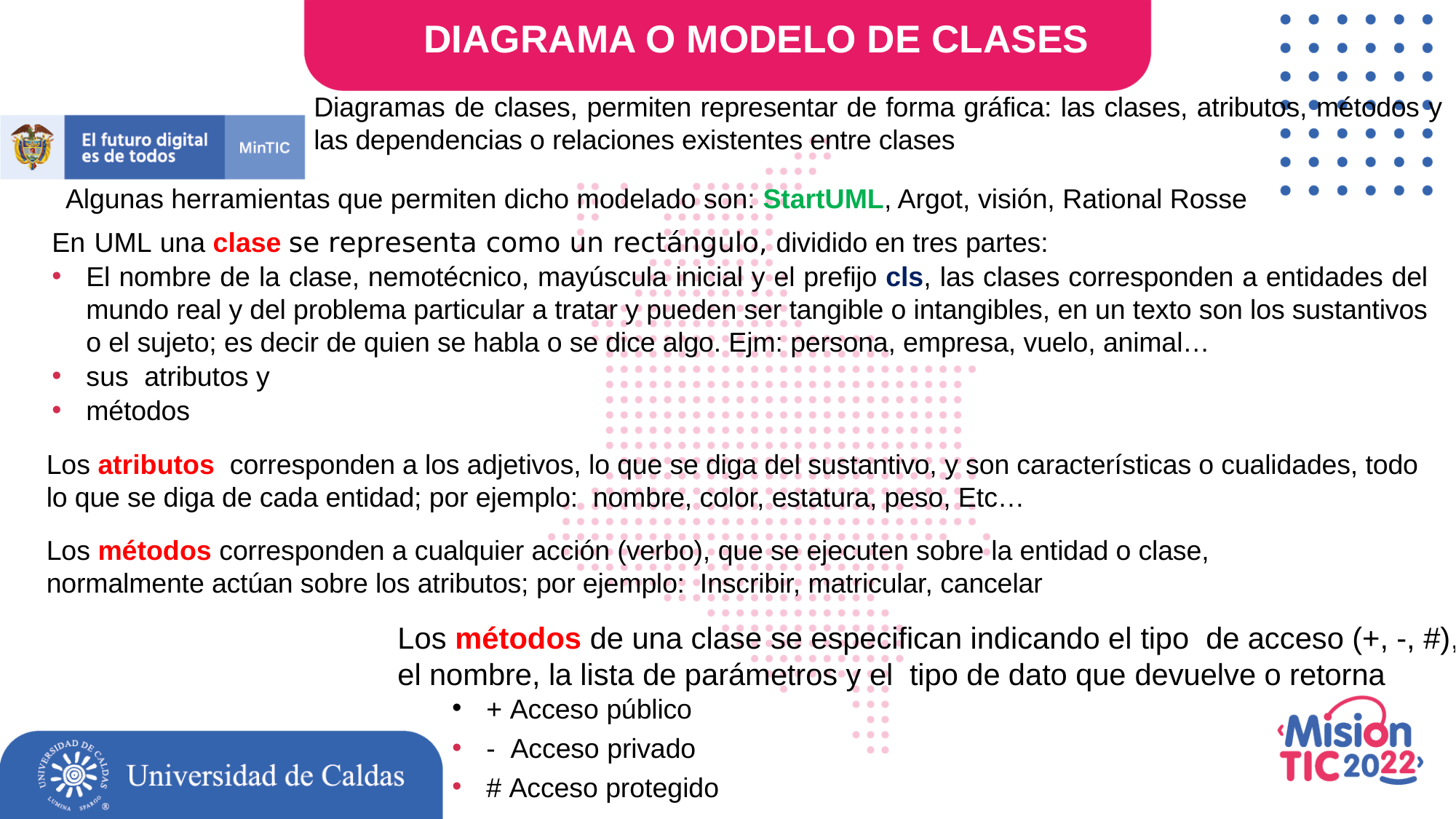

DIAGRAMA O MODELO DE CLASES
Diagramas de clases, permiten representar de forma gráfica: las clases, atributos, métodos y las dependencias o relaciones existentes entre clases
Algunas herramientas que permiten dicho modelado son: StartUML, Argot, visión, Rational Rosse
En	UML	una clase se representa como un rectángulo, dividido en tres partes:
El nombre de la clase, nemotécnico, mayúscula inicial y el prefijo cls, las clases corresponden a entidades del mundo real y del problema particular a tratar y pueden ser tangible o intangibles, en un texto son los sustantivos o el sujeto; es decir de quien se habla o se dice algo. Ejm: persona, empresa, vuelo, animal…
sus  atributos y
métodos

Los atributos  corresponden a los adjetivos, lo que se diga del sustantivo, y son características o cualidades, todo lo que se diga de cada entidad; por ejemplo:  nombre, color, estatura, peso, Etc…
Los métodos corresponden a cualquier acción (verbo), que se ejecuten sobre la entidad o clase, normalmente actúan sobre los atributos; por ejemplo:  Inscribir, matricular, cancelar

Los métodos de una clase se especifican indicando el tipo  de acceso (+, -, #), el nombre, la lista de parámetros y el  tipo de dato que devuelve o retorna
+ Acceso público
-  Acceso privado
# Acceso protegido